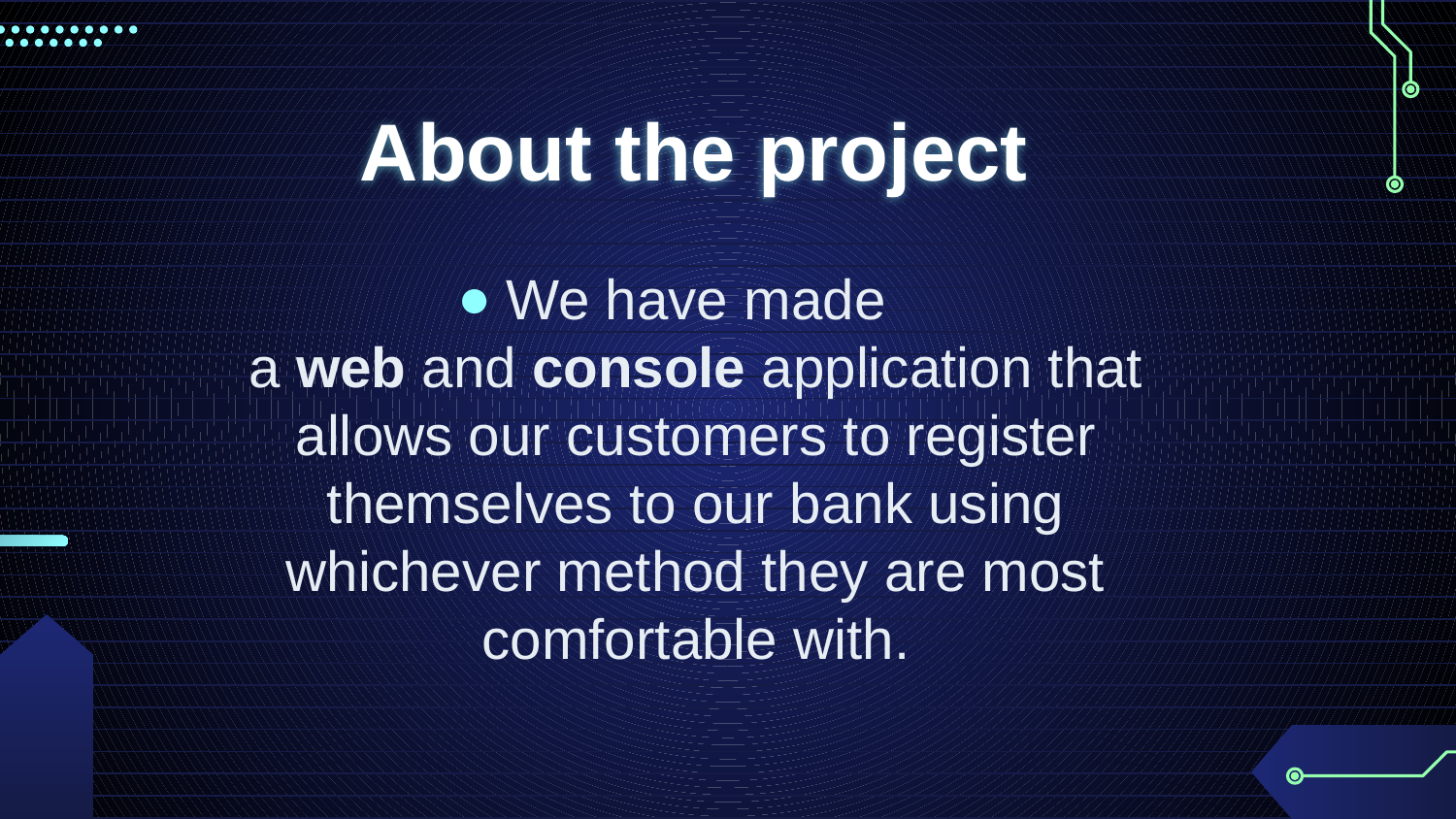

# About the project
We have made a web and console application that allows our customers to register themselves to our bank using whichever method they are most comfortable with.